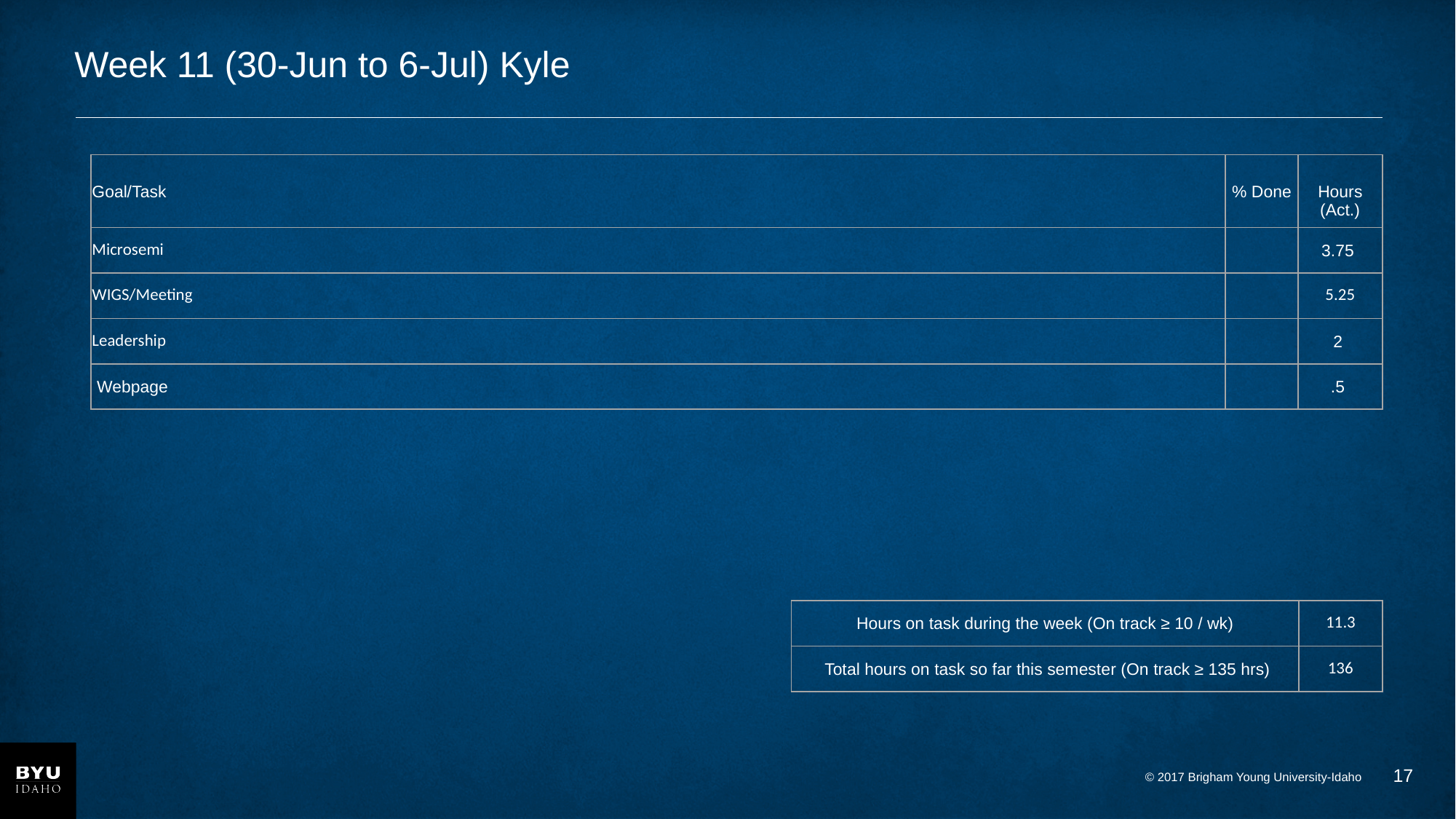

# Week 11 (30-Jun to 6-Jul) Kyle
| Goal/Task | % Done | Hours (Act.) |
| --- | --- | --- |
| Microsemi |  | 3.75 |
| WIGS/Meeting |  | 5.25 |
| Leadership |  | 2 |
| Webpage |  | .5 |
| Hours on task during the week (On track ≥ 10 / wk) | 11.3 |
| --- | --- |
| Total hours on task so far this semester (On track ≥ 135 hrs) | 136 |